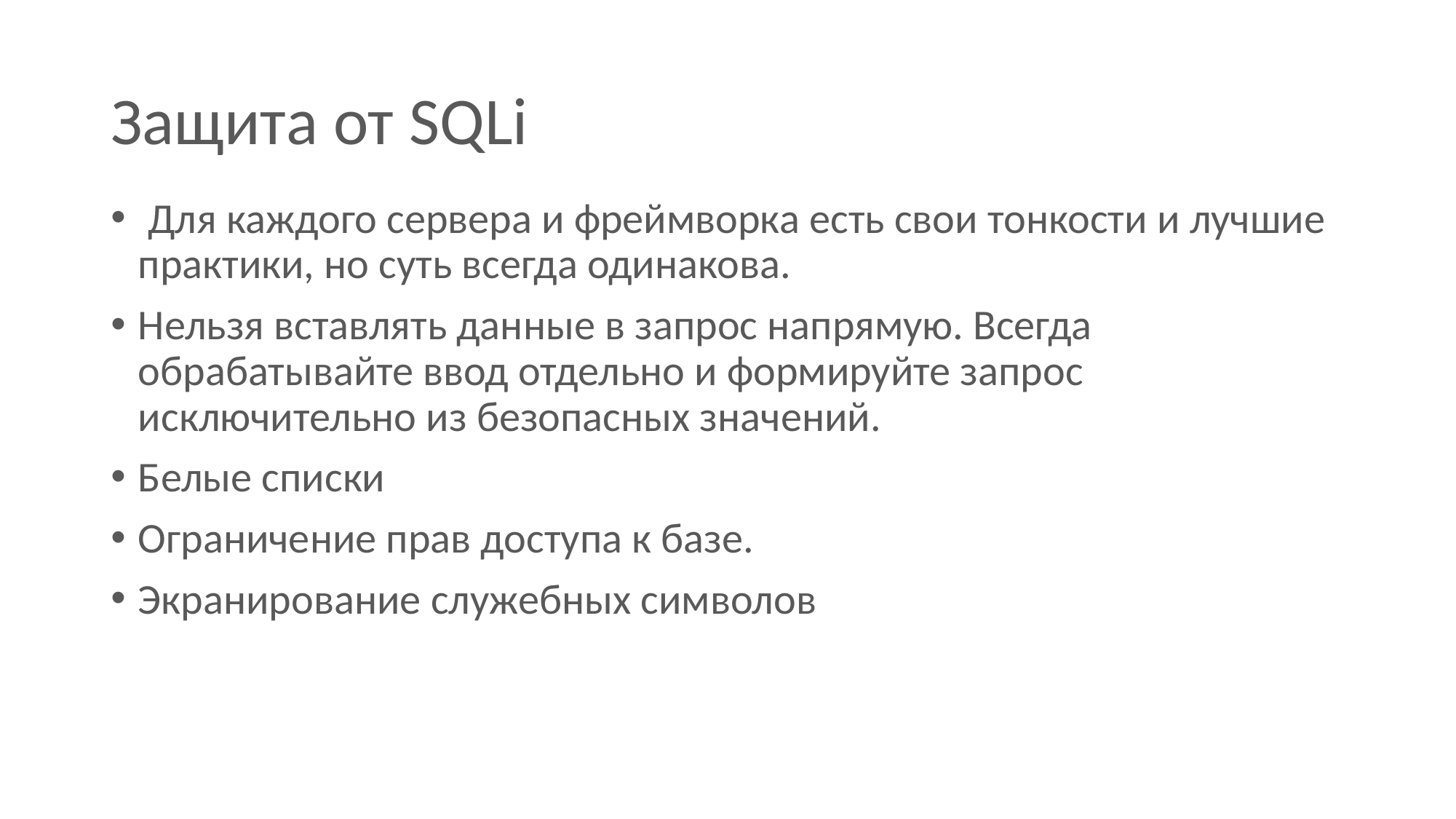

# Защита от SQLi
 Для каждого сервера и фреймворка есть свои тонкости и лучшие практики, но суть всегда одинакова.
Нельзя вставлять данные в запрос напрямую. Всегда обрабатывайте ввод отдельно и формируйте запрос исключительно из безопасных значений.
Белые списки
Ограничение прав доступа к базе.
Экранирование служебных символов